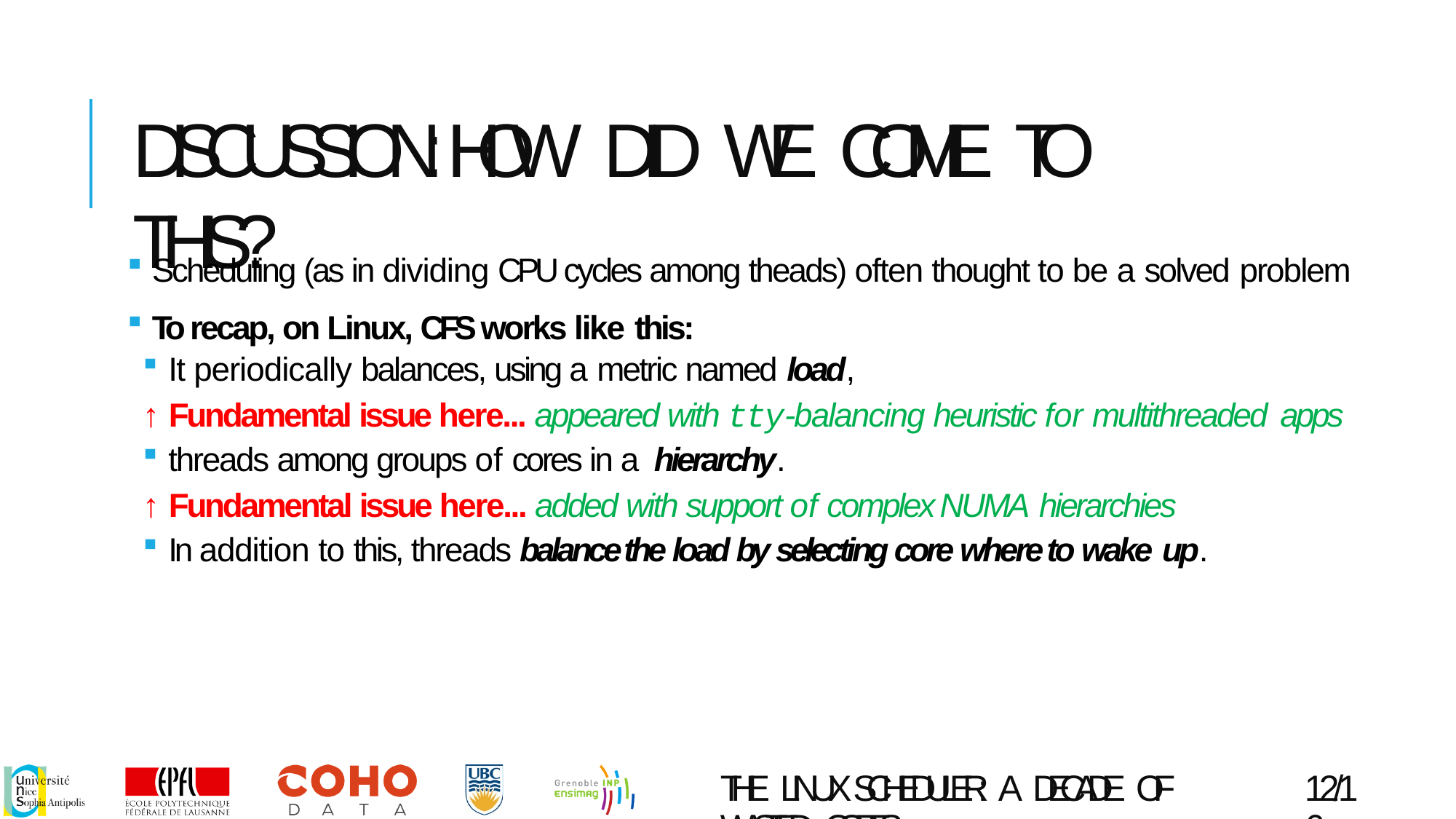

# DISCUSSION: HOW DID WE COME TO THIS?
Scheduling (as in dividing CPU cycles among theads) often thought to be a solved problem
To recap, on Linux, CFS works like this:
It periodically balances, using a metric named load,
↑ Fundamental issue here... appeared with tty-balancing heuristic for multithreaded apps
threads among groups of cores in a hierarchy.
↑ Fundamental issue here... added with support of complex NUMA hierarchies
In addition to this, threads balance the load by selecting core where to wake up.

THE LINUX SCHEDULER: A DECADE OF WASTED CORES
12/16